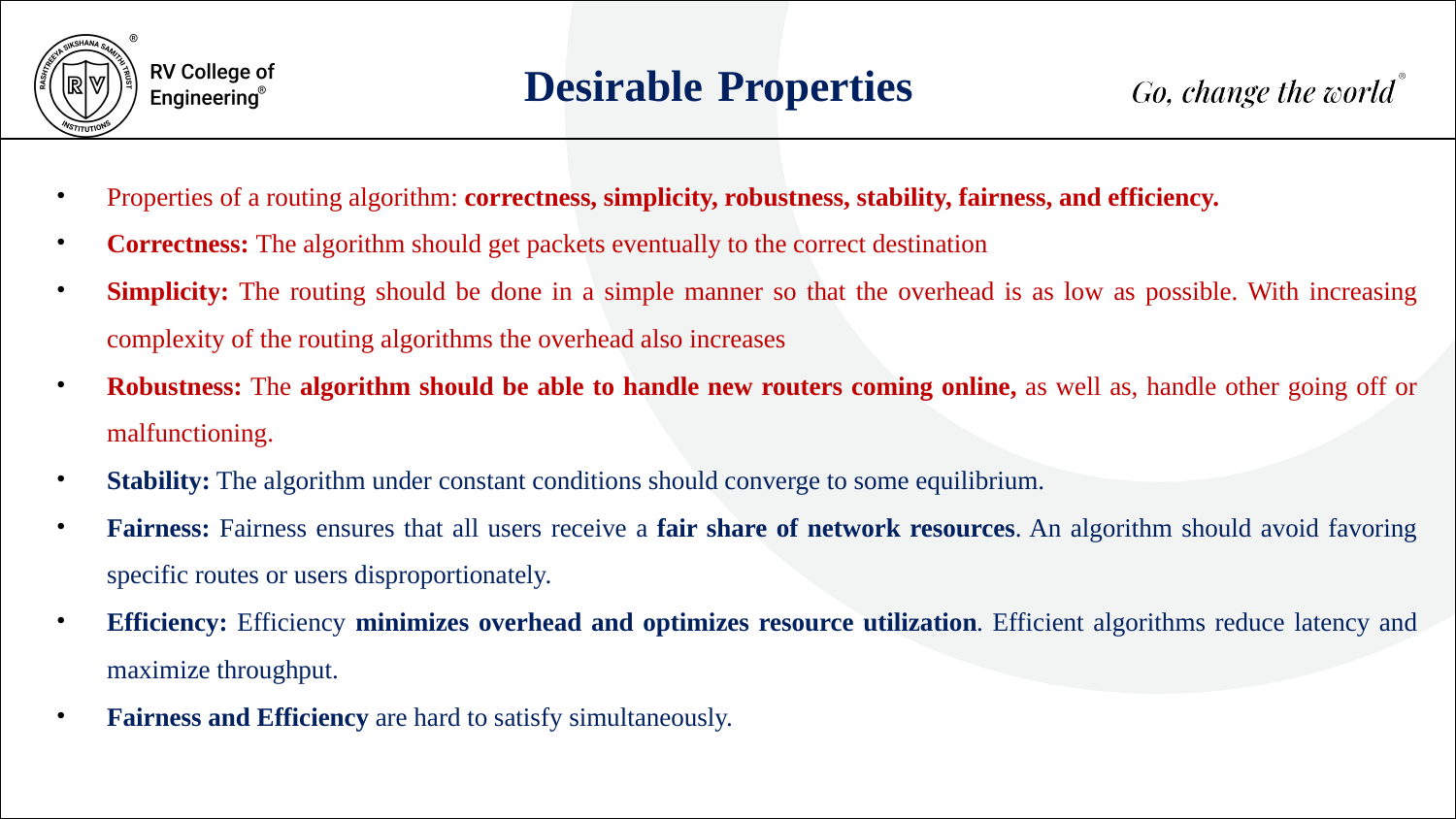

# Desirable Properties
Properties of a routing algorithm: correctness, simplicity, robustness, stability, fairness, and efficiency.
Correctness: The algorithm should get packets eventually to the correct destination
Simplicity: The routing should be done in a simple manner so that the overhead is as low as possible. With increasing complexity of the routing algorithms the overhead also increases
Robustness: The algorithm should be able to handle new routers coming online, as well as, handle other going off or malfunctioning.
Stability: The algorithm under constant conditions should converge to some equilibrium.
Fairness: Fairness ensures that all users receive a fair share of network resources. An algorithm should avoid favoring specific routes or users disproportionately.
Efficiency: Efficiency minimizes overhead and optimizes resource utilization. Efficient algorithms reduce latency and maximize throughput.
Fairness and Efficiency are hard to satisfy simultaneously.